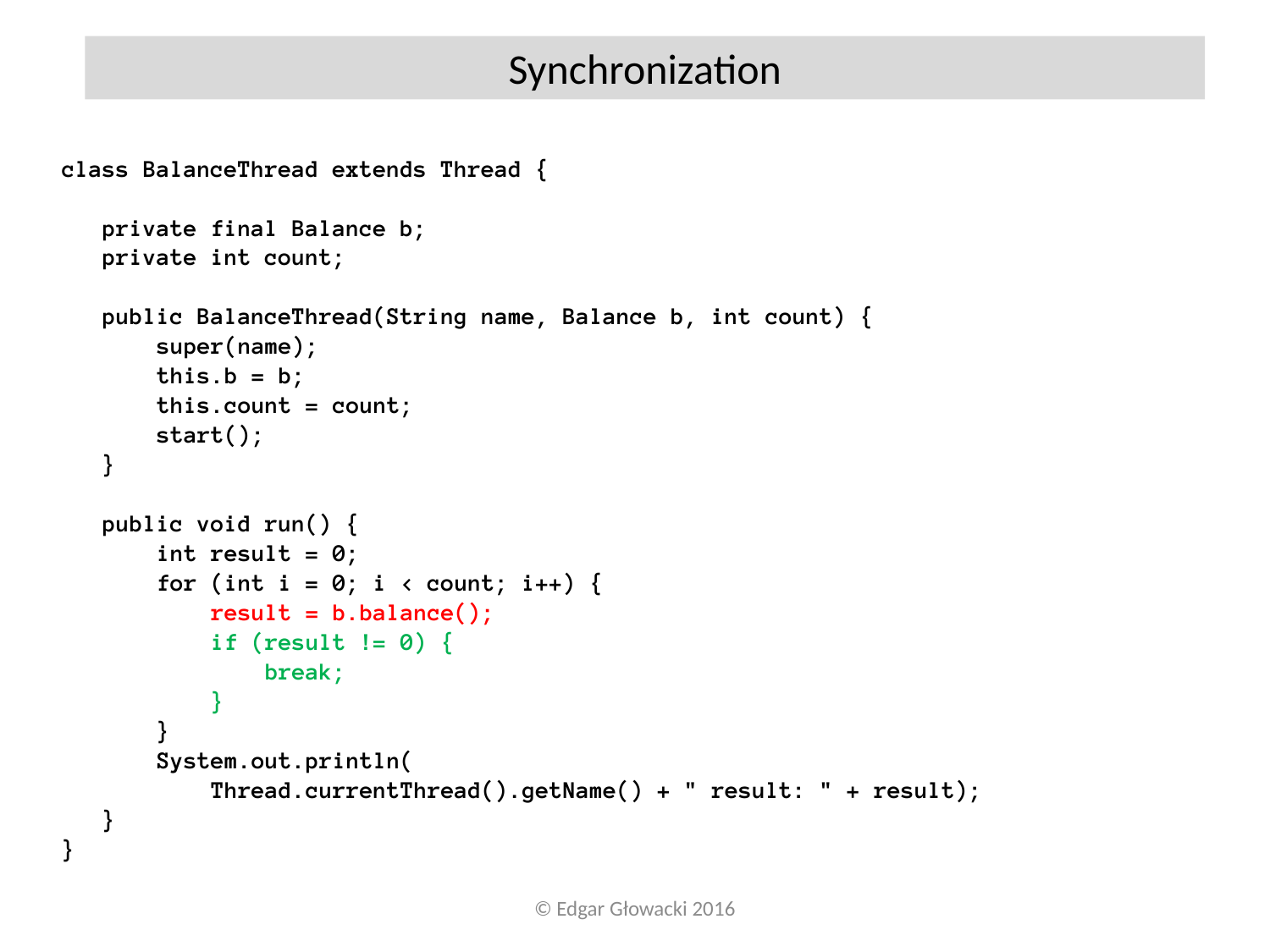

Synchronization
class BalanceThread extends Thread {

   private final Balance b;
   private int count;

   public BalanceThread(String name, Balance b, int count) {
       super(name);
       this.b = b;
       this.count = count;
       start();
   }

   public void run() {
       int result = 0;
       for (int i = 0; i < count; i++) {
           result = b.balance();
           if (result != 0) {
               break;
           }
       }
       System.out.println(
           Thread.currentThread().getName() + " result: " + result);
   }
}
© Edgar Głowacki 2016